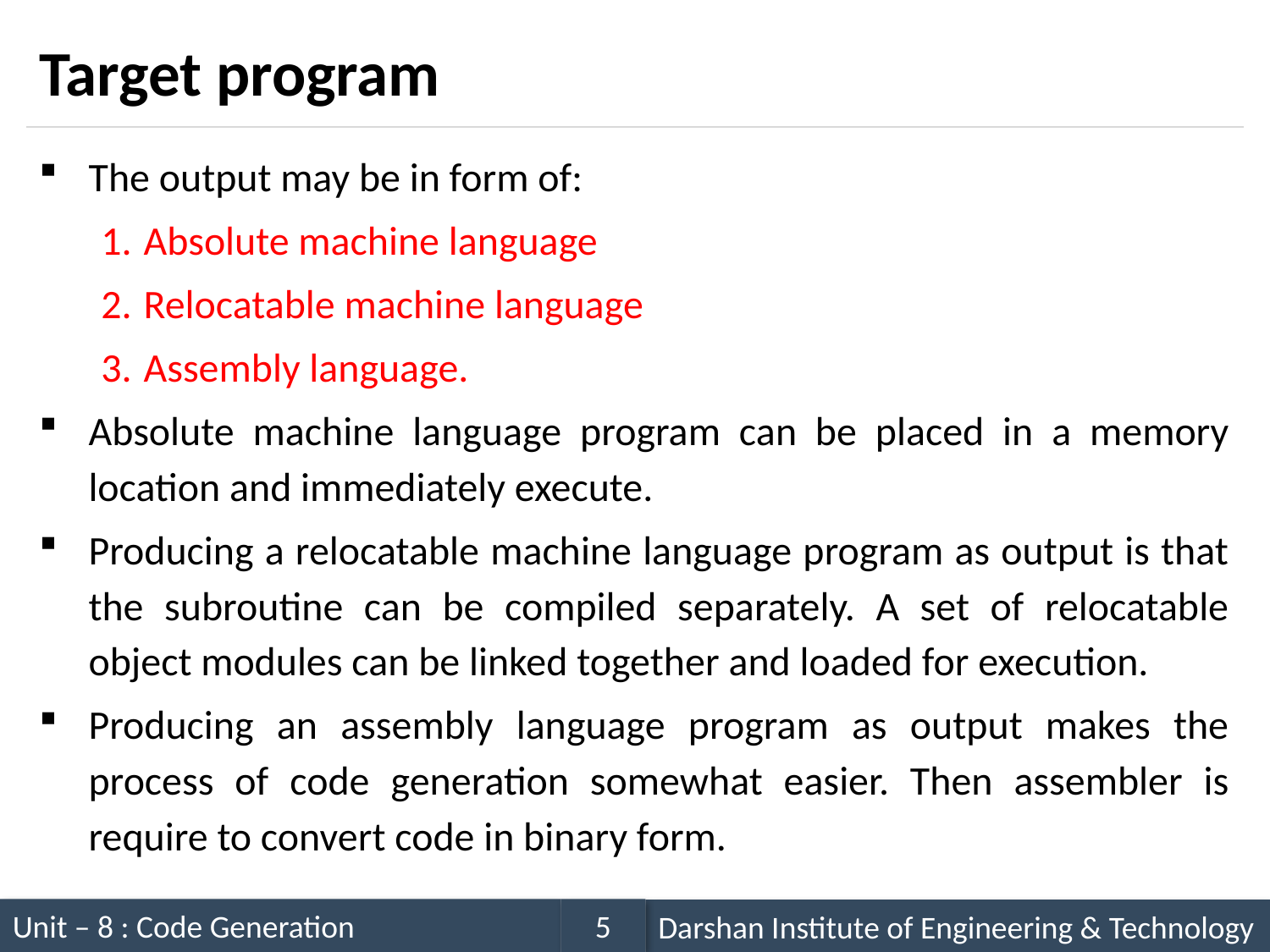

# Target program
The output may be in form of:
 Absolute machine language
 Relocatable machine language
 Assembly language.
Absolute machine language program can be placed in a memory location and immediately execute.
Producing a relocatable machine language program as output is that the subroutine can be compiled separately. A set of relocatable object modules can be linked together and loaded for execution.
Producing an assembly language program as output makes the process of code generation somewhat easier. Then assembler is require to convert code in binary form.